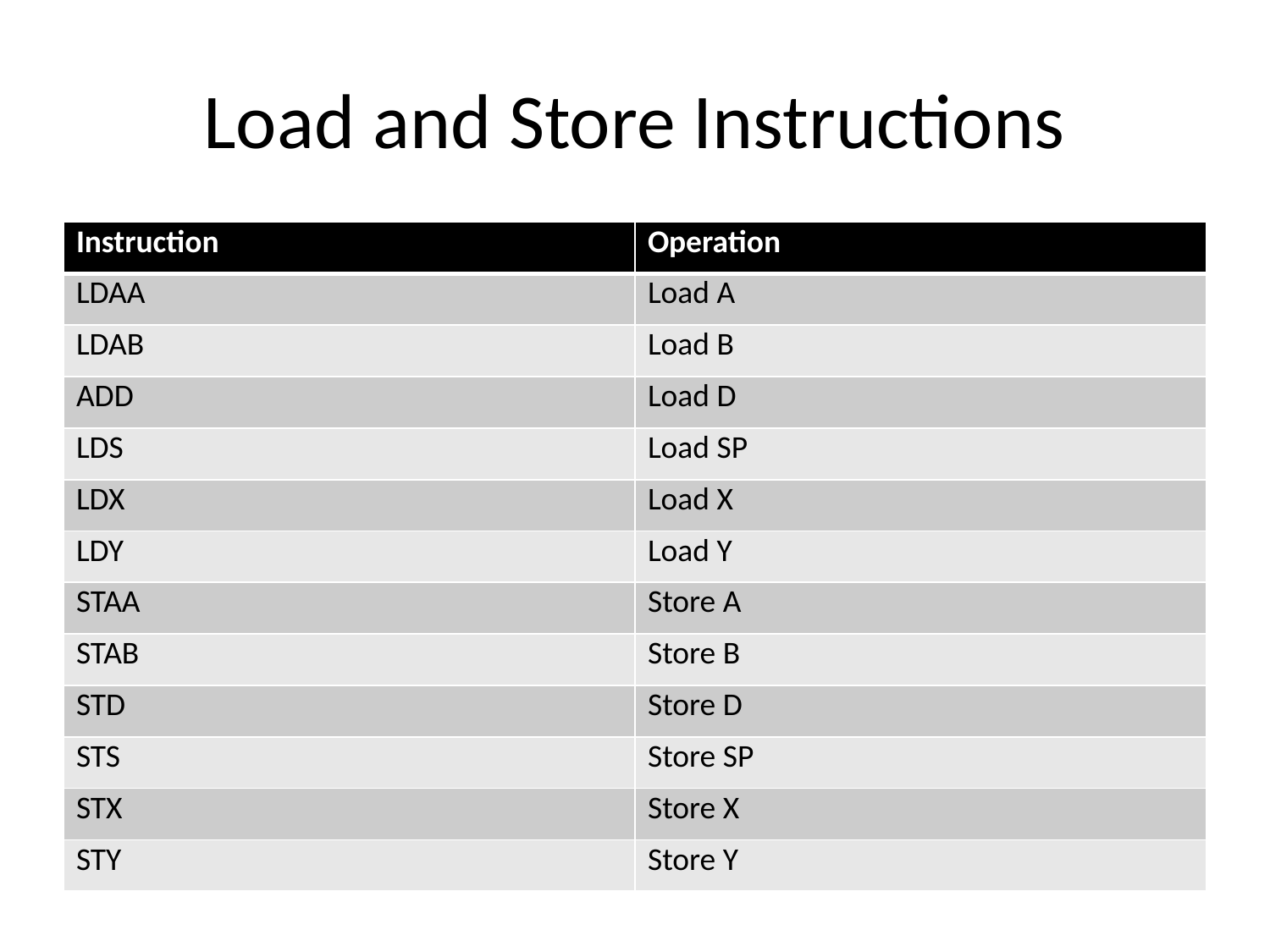

# Load and Store Instructions
| Instruction | Operation |
| --- | --- |
| LDAA | Load A |
| LDAB | Load B |
| ADD | Load D |
| LDS | Load SP |
| LDX | Load X |
| LDY | Load Y |
| STAA | Store A |
| STAB | Store B |
| STD | Store D |
| STS | Store SP |
| STX | Store X |
| STY | Store Y |